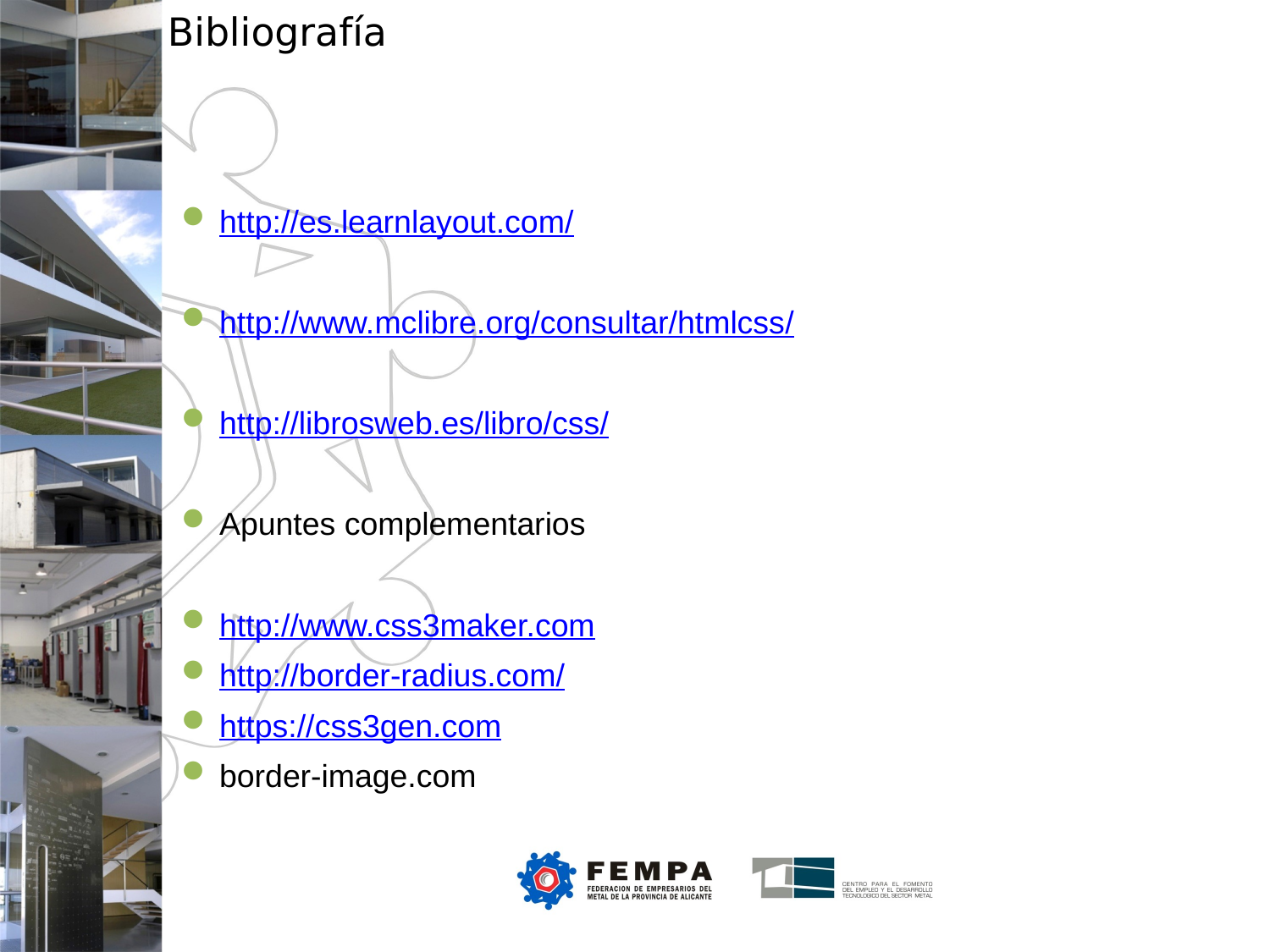

Bibliografía

http://es.learnlayout.com/

http://www.mclibre.org/consultar/htmlcss/

http://librosweb.es/libro/css/

Apuntes complementarios

http://www.css3maker.com
http://border-radius.com/
https://css3gen.com
border-image.com